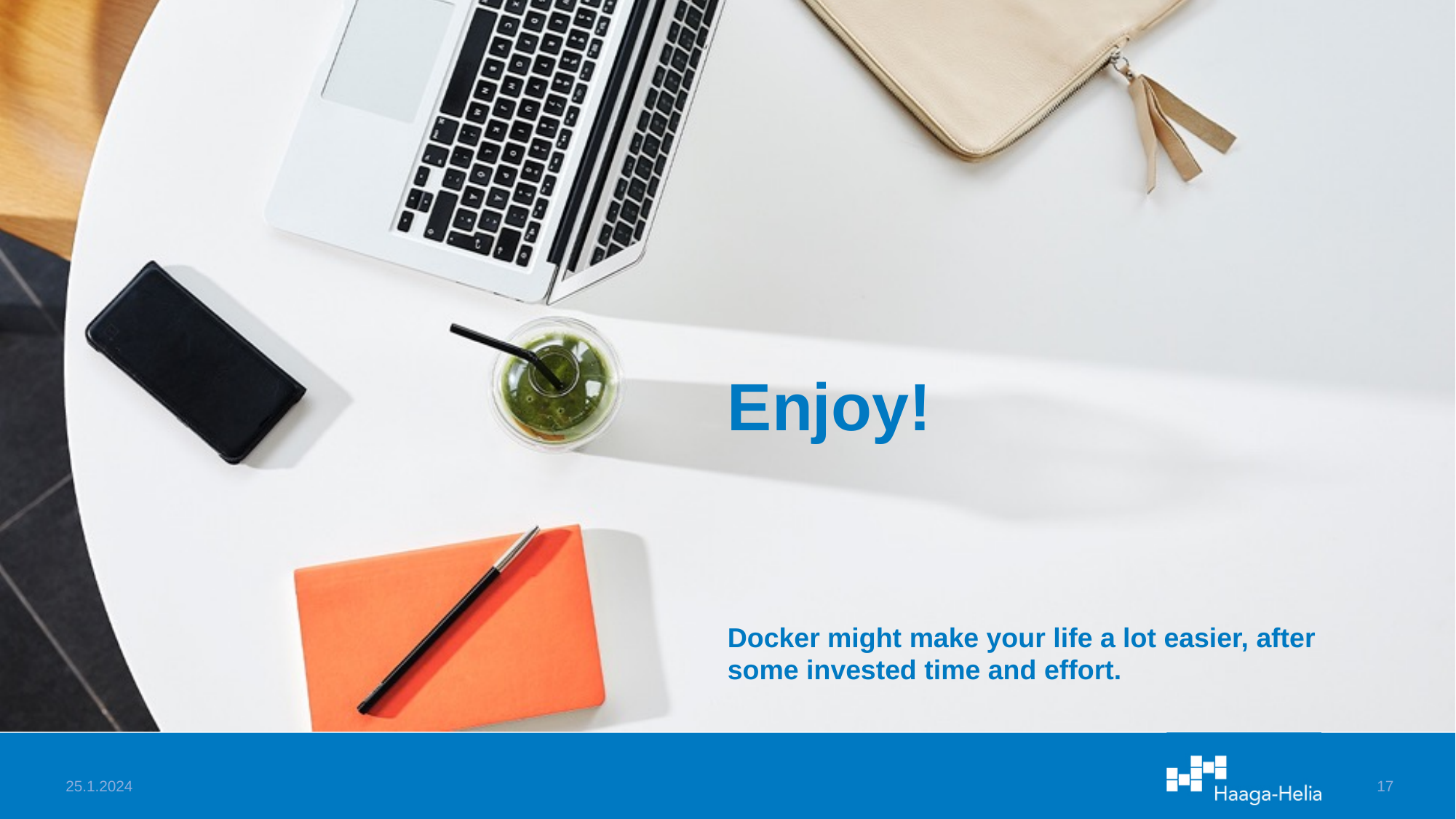

# Enjoy!
Docker might make your life a lot easier, after some invested time and effort.
25.1.2024

17